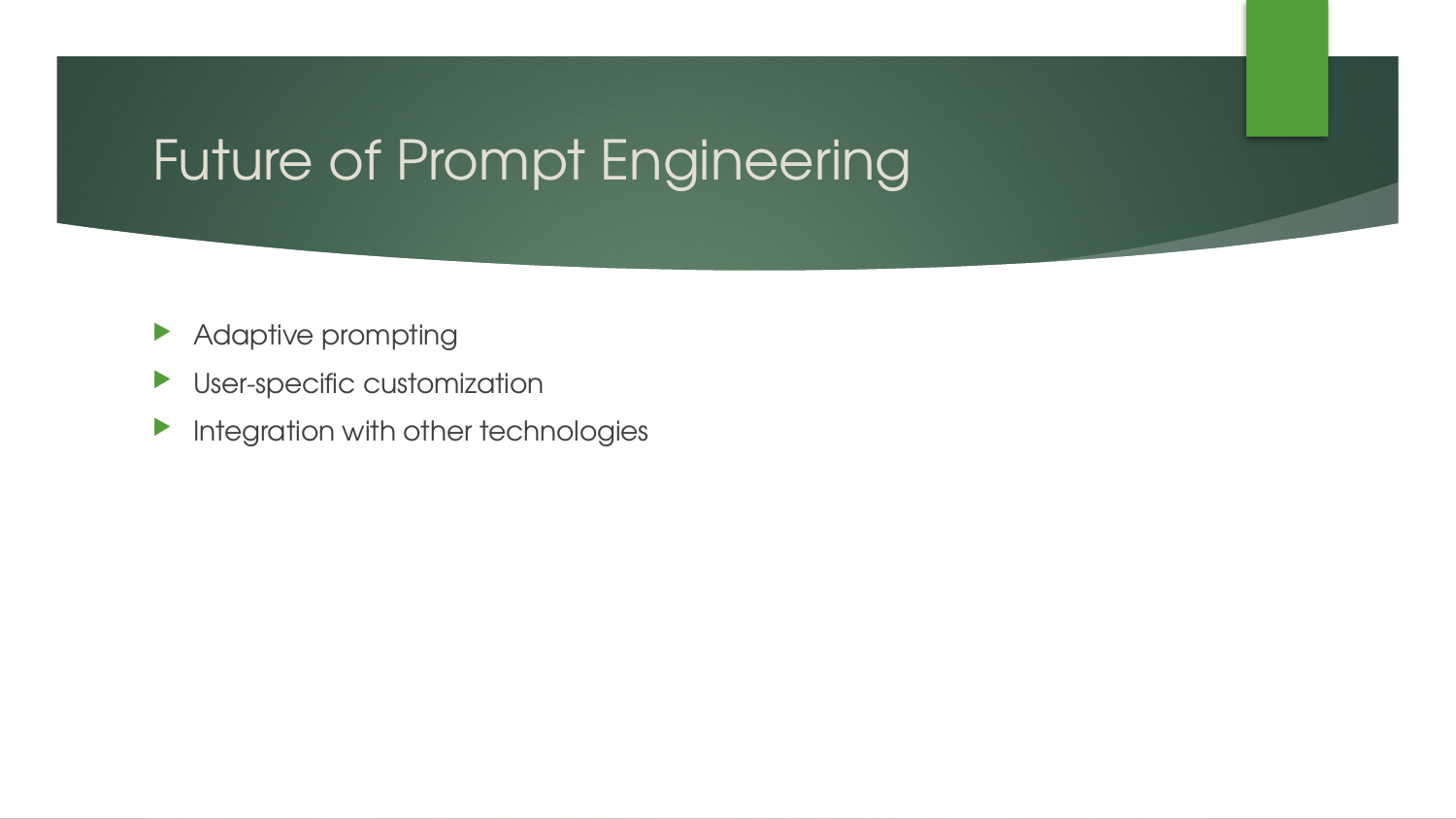

# Future of Prompt Engineering
Adaptive prompting
User-specific customization
Integration with other technologies